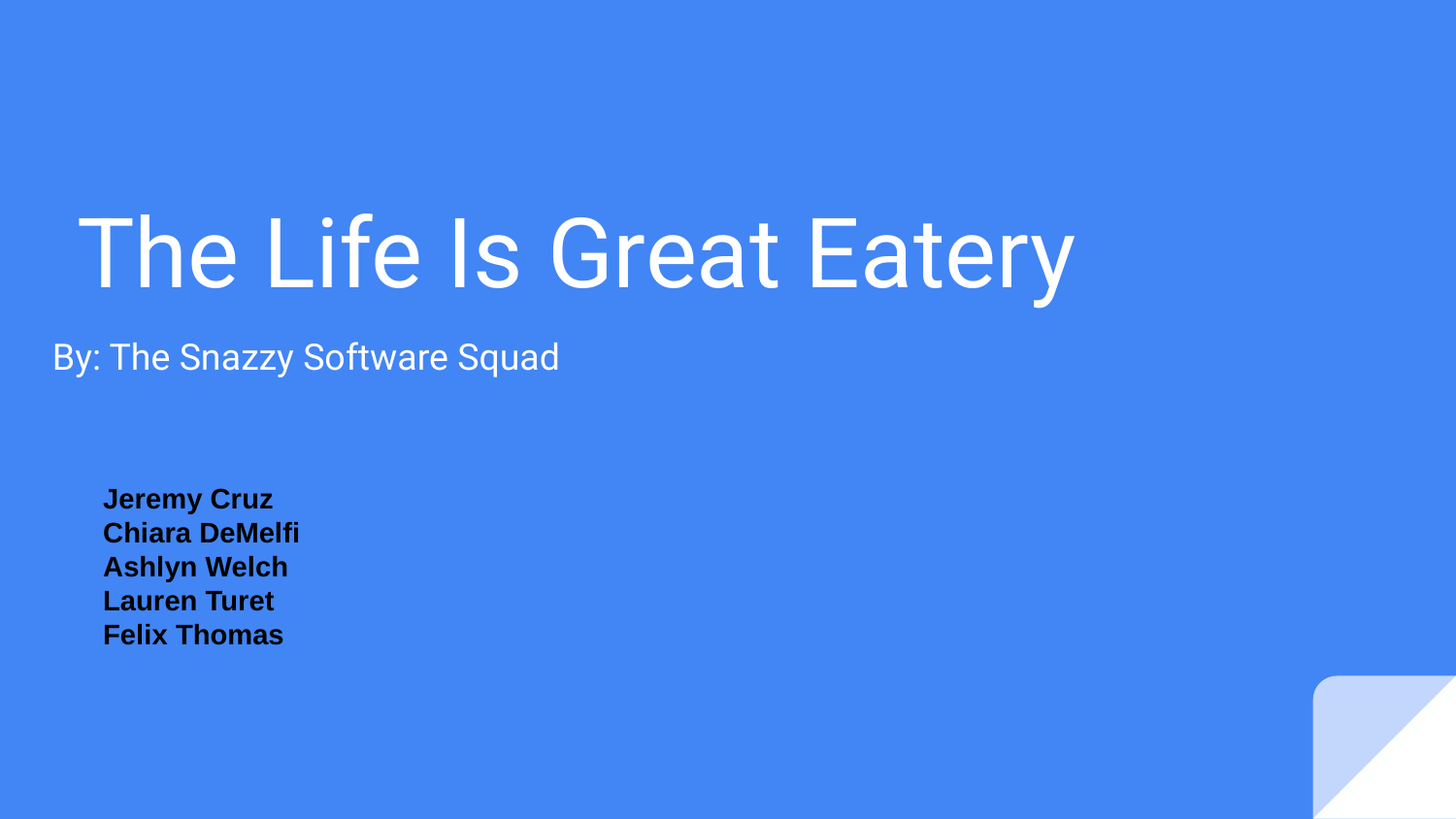

# The Life Is Great Eatery

By: The Snazzy Software Squad

Jeremy Cruz
Chiara DeMelfi
Ashlyn Welch
Lauren Turet
Felix Thomas